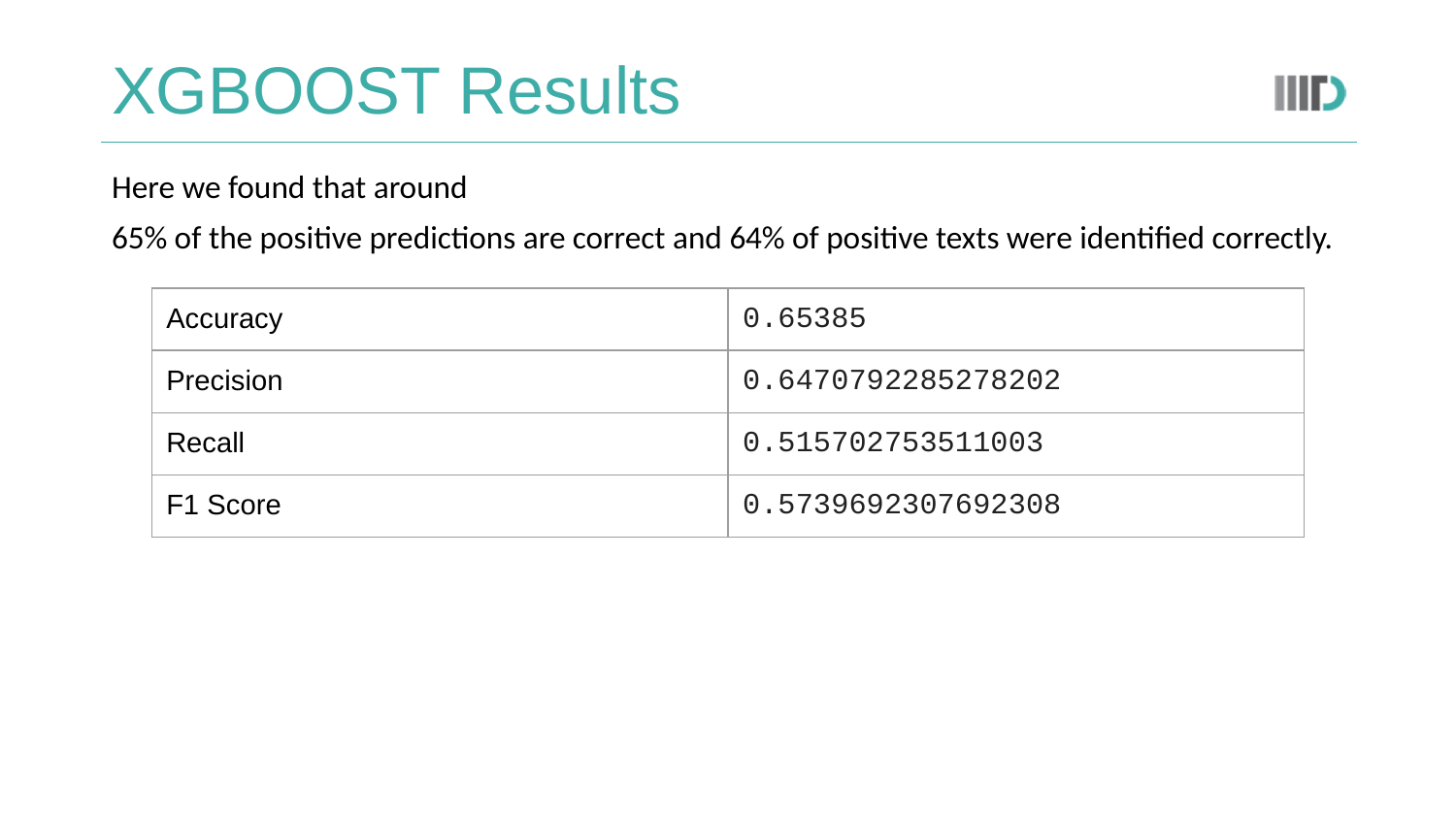

# XGBOOST Results
Here we found that around
65% of the positive predictions are correct and 64% of positive texts were identified correctly.

| Accuracy | 0.65385 |
| --- | --- |
| Precision | 0.6470792285278202 |
| Recall | 0.515702753511003 |
| F1 Score | 0.5739692307692308 |